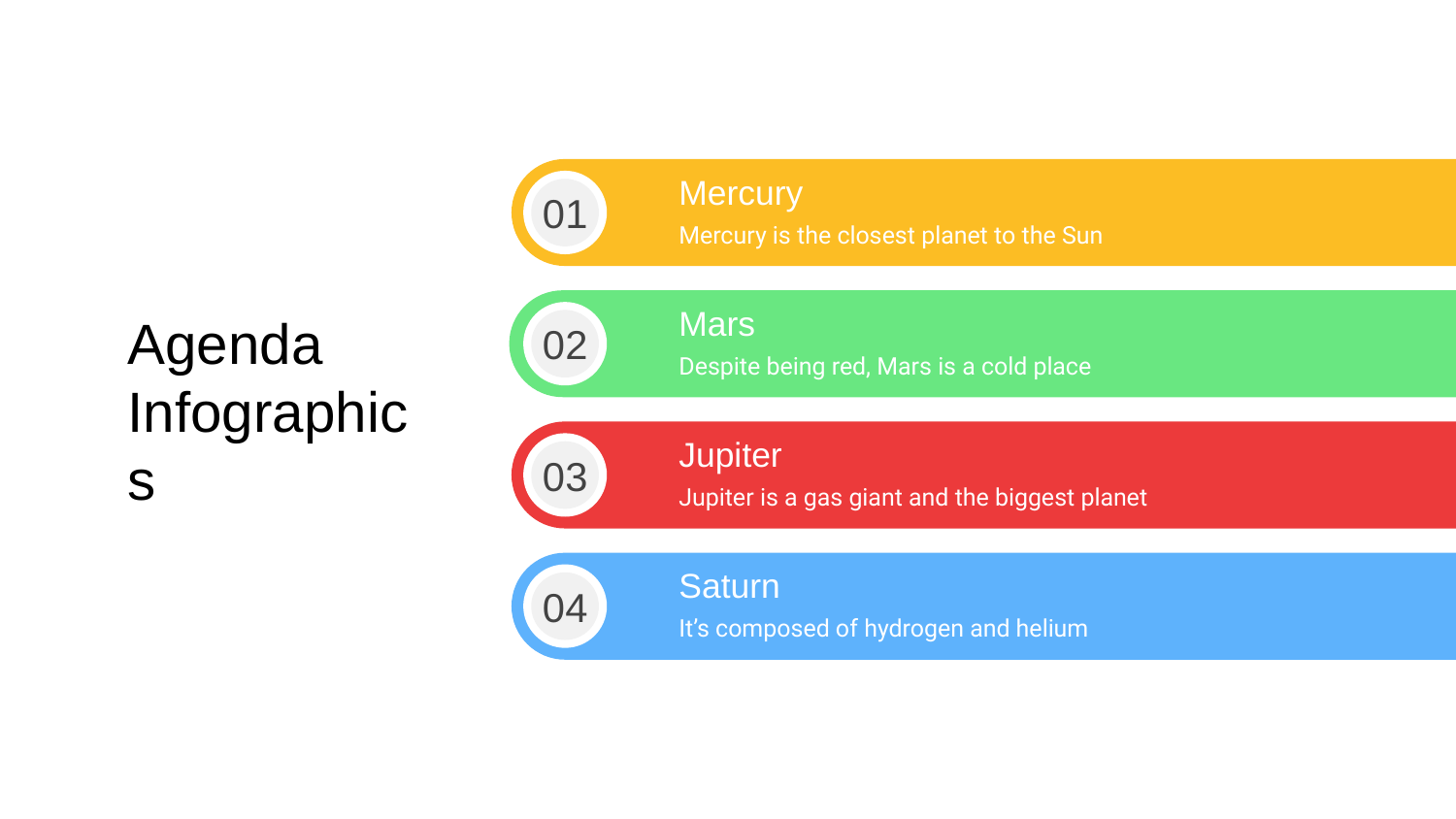

Mercury
Mercury is the closest planet to the Sun

01

Mars
Despite being red, Mars is a cold place

02
# Agenda Infographics

Jupiter
Jupiter is a gas giant and the biggest planet

03

Saturn
It’s composed of hydrogen and helium

04